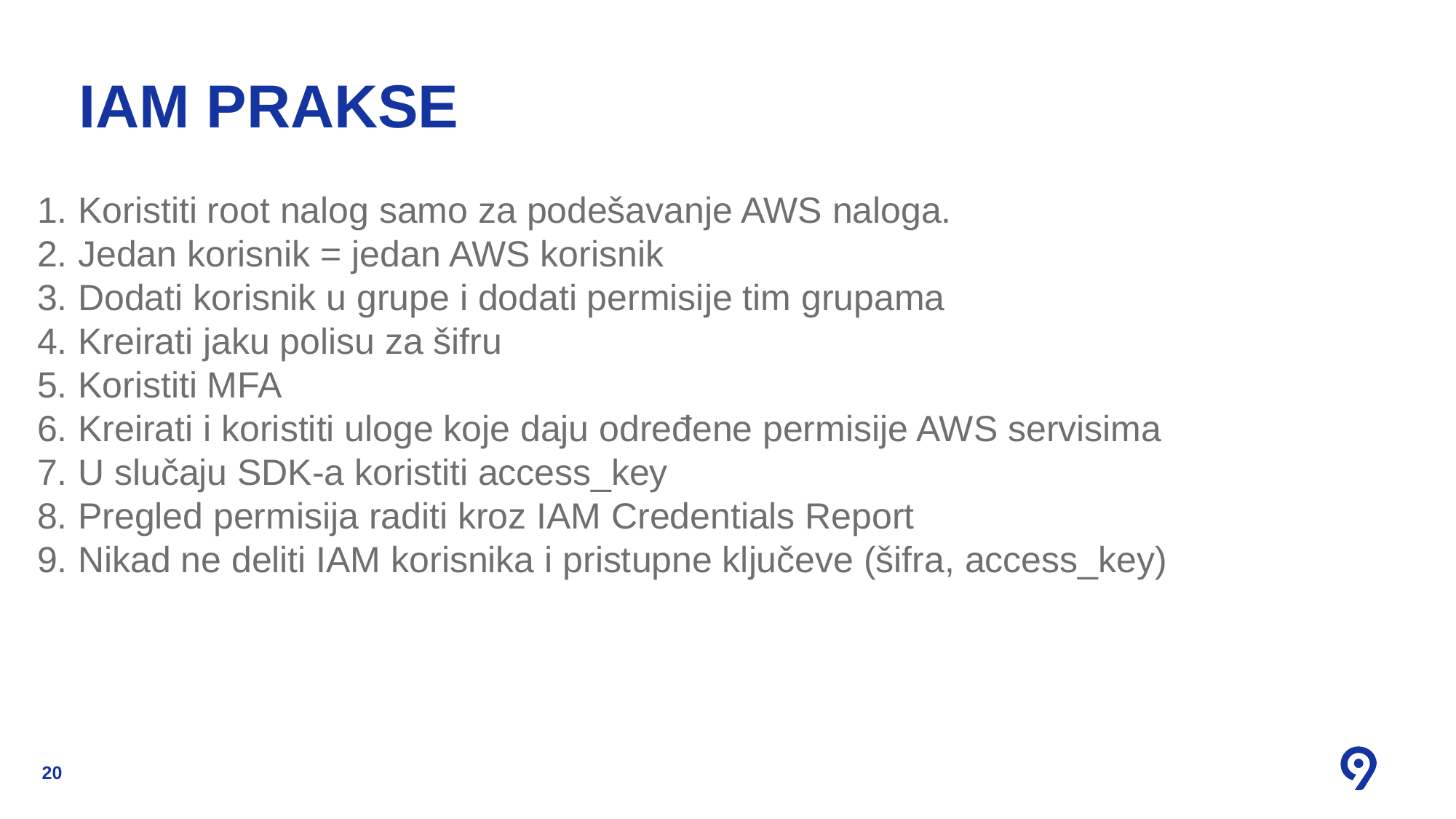

# IAM prakse
Koristiti root nalog samo za podešavanje AWS naloga.
Jedan korisnik = jedan AWS korisnik
Dodati korisnik u grupe i dodati permisije tim grupama
Kreirati jaku polisu za šifru
Koristiti MFA
Kreirati i koristiti uloge koje daju određene permisije AWS servisima
U slučaju SDK-a koristiti access_key
Pregled permisija raditi kroz IAM Credentials Report
Nikad ne deliti IAM korisnika i pristupne ključeve (šifra, access_key)

20